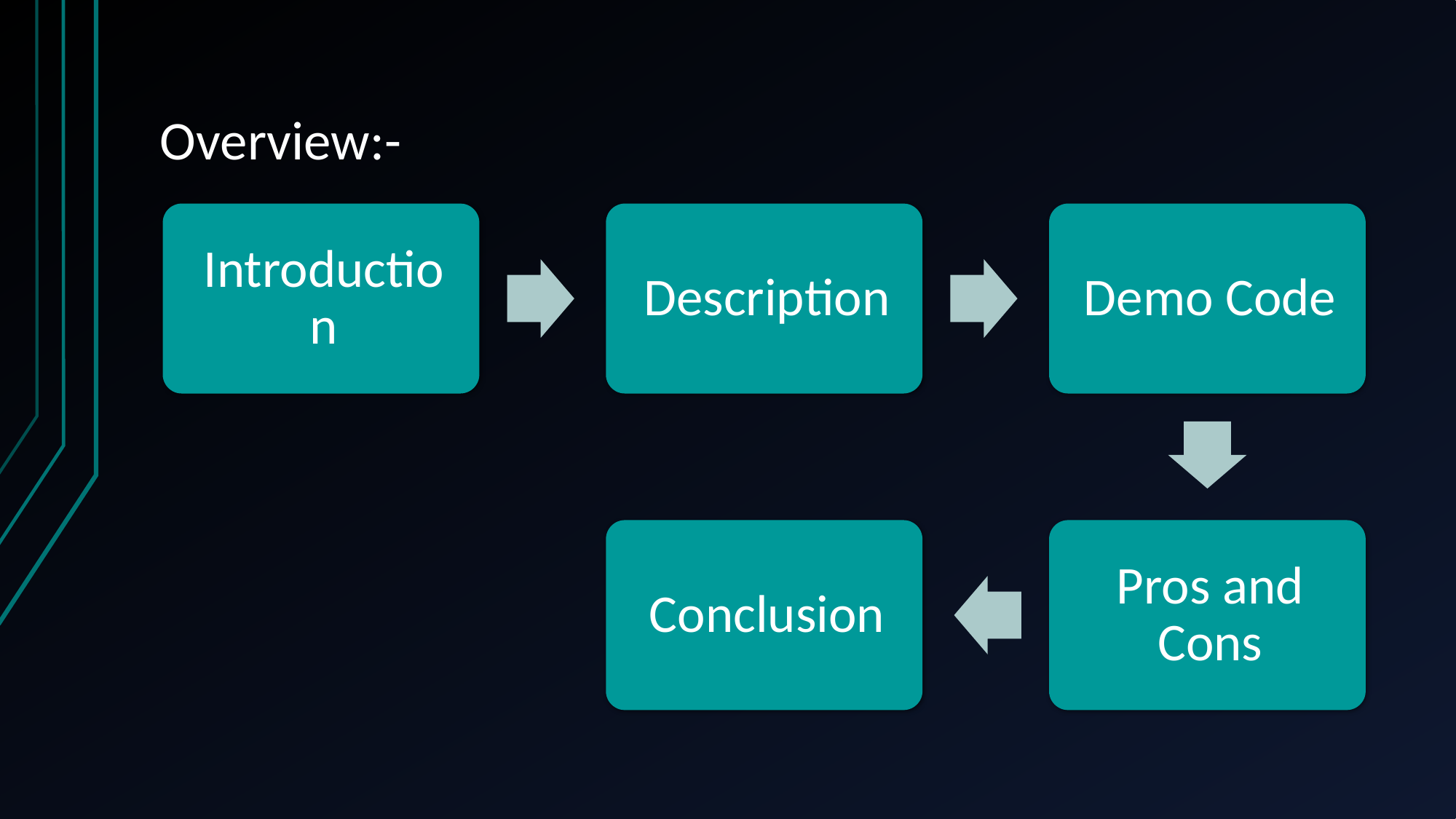

# Overview:-
Introduction

Description

Demo Code

Pros and Cons

Conclusion